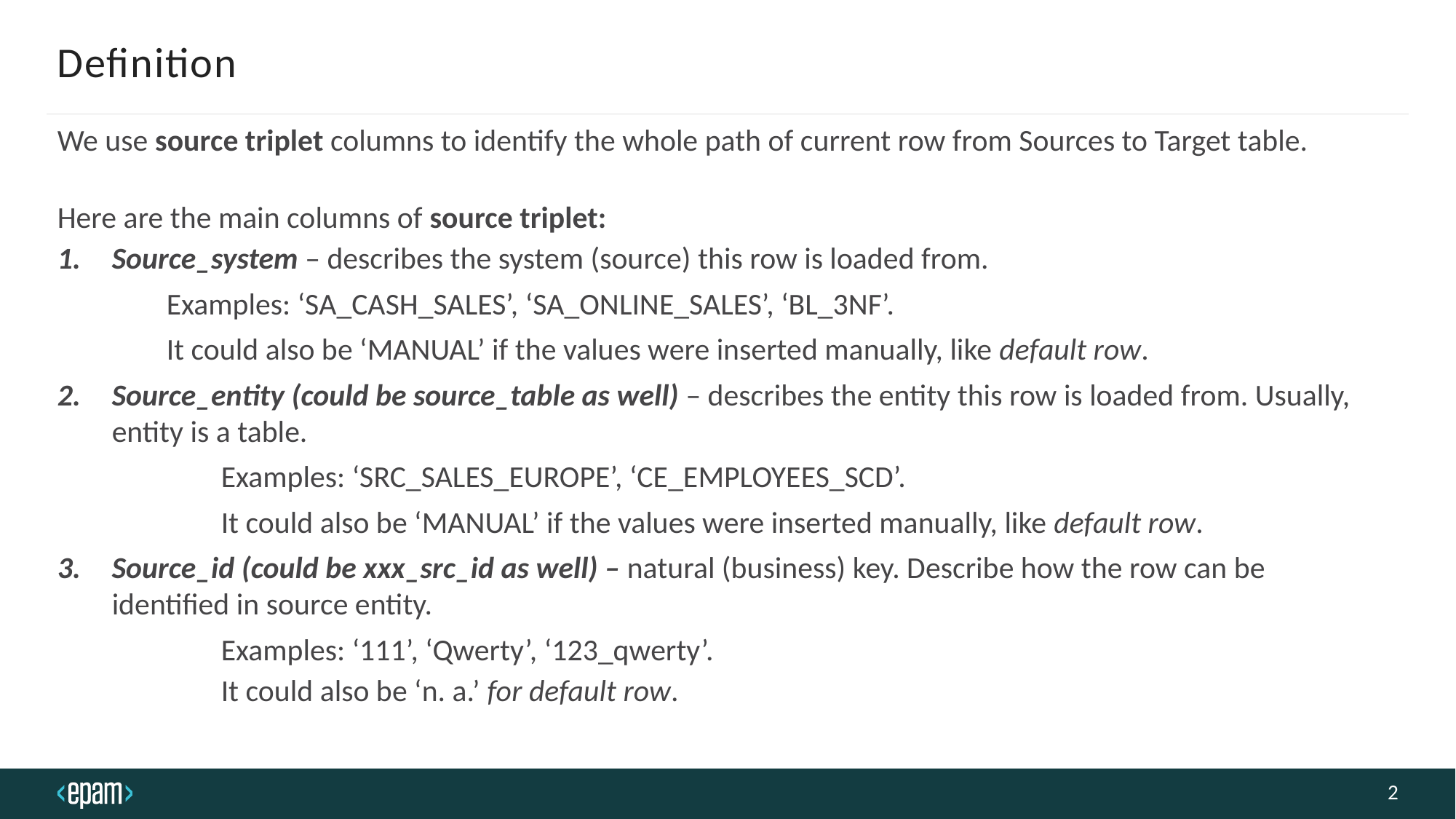

# Definition
We use source triplet columns to identify the whole path of current row from Sources to Target table.

Here are the main columns of source triplet:
Source_system – describes the system (source) this row is loaded from.
	Examples: ‘SA_CASH_SALES’, ‘SA_ONLINE_SALES’, ‘BL_3NF’.
	It could also be ‘MANUAL’ if the values were inserted manually, like default row.
Source_entity (could be source_table as well) – describes the entity this row is loaded from. Usually, entity is a table.
	Examples: ‘SRC_SALES_EUROPE’, ‘CE_EMPLOYEES_SCD’.
	It could also be ‘MANUAL’ if the values were inserted manually, like default row.
Source_id (could be xxx_src_id as well) – natural (business) key. Describe how the row can be identified in source entity.
	Examples: ‘111’, ‘Qwerty’, ‘123_qwerty’.
	It could also be ‘n. a.’ for default row.
2